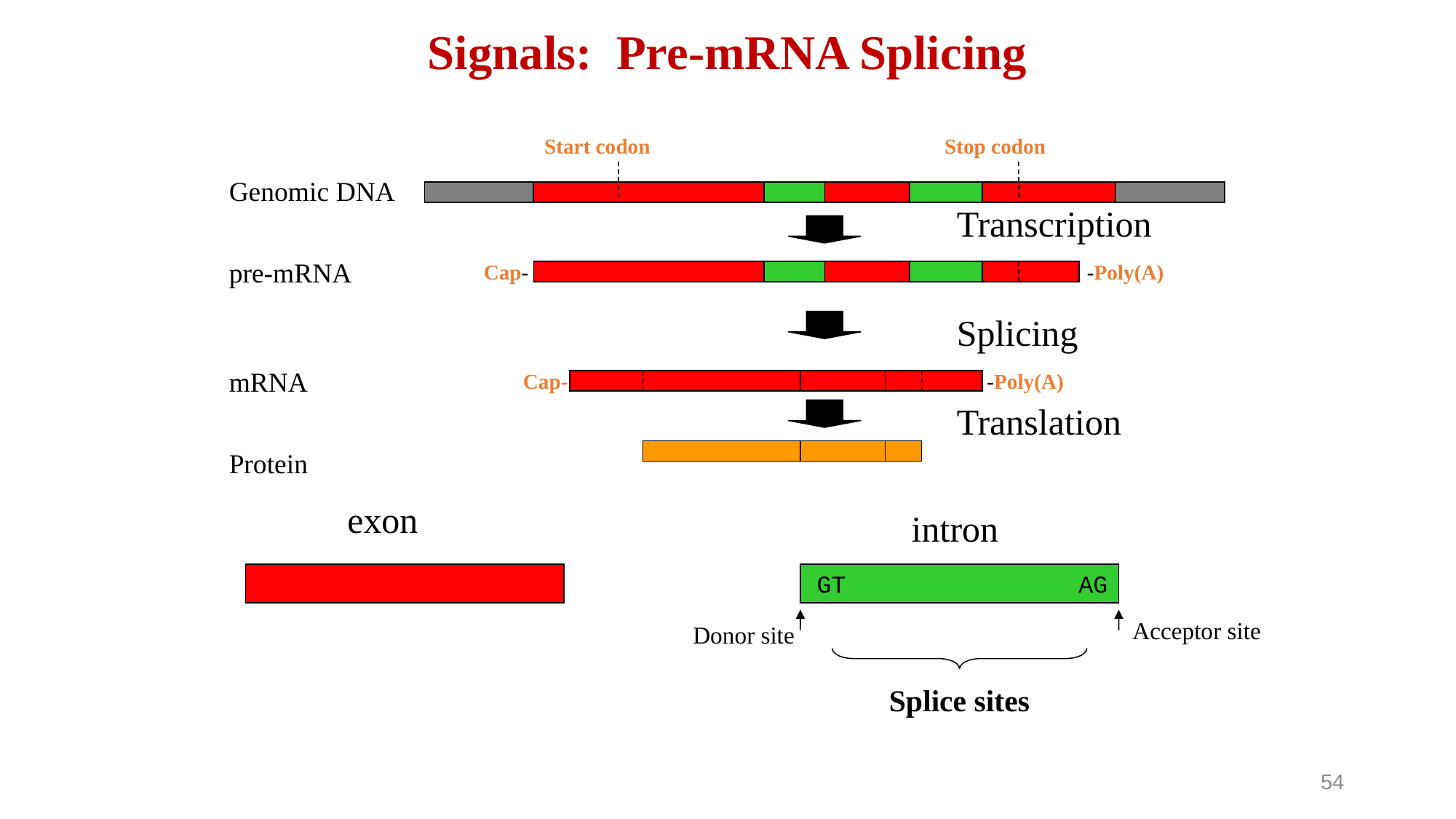

Signals:  Pre-mRNA Splicing

Start codon
Stop codon

Genomic DNA

Transcription

pre-mRNA
Cap-
-Poly(A)

Splicing

mRNA
-Poly(A)
Cap-

Translation

Protein

exon
intron

GT                AG

Acceptor site
Donor site
Splice sites
54